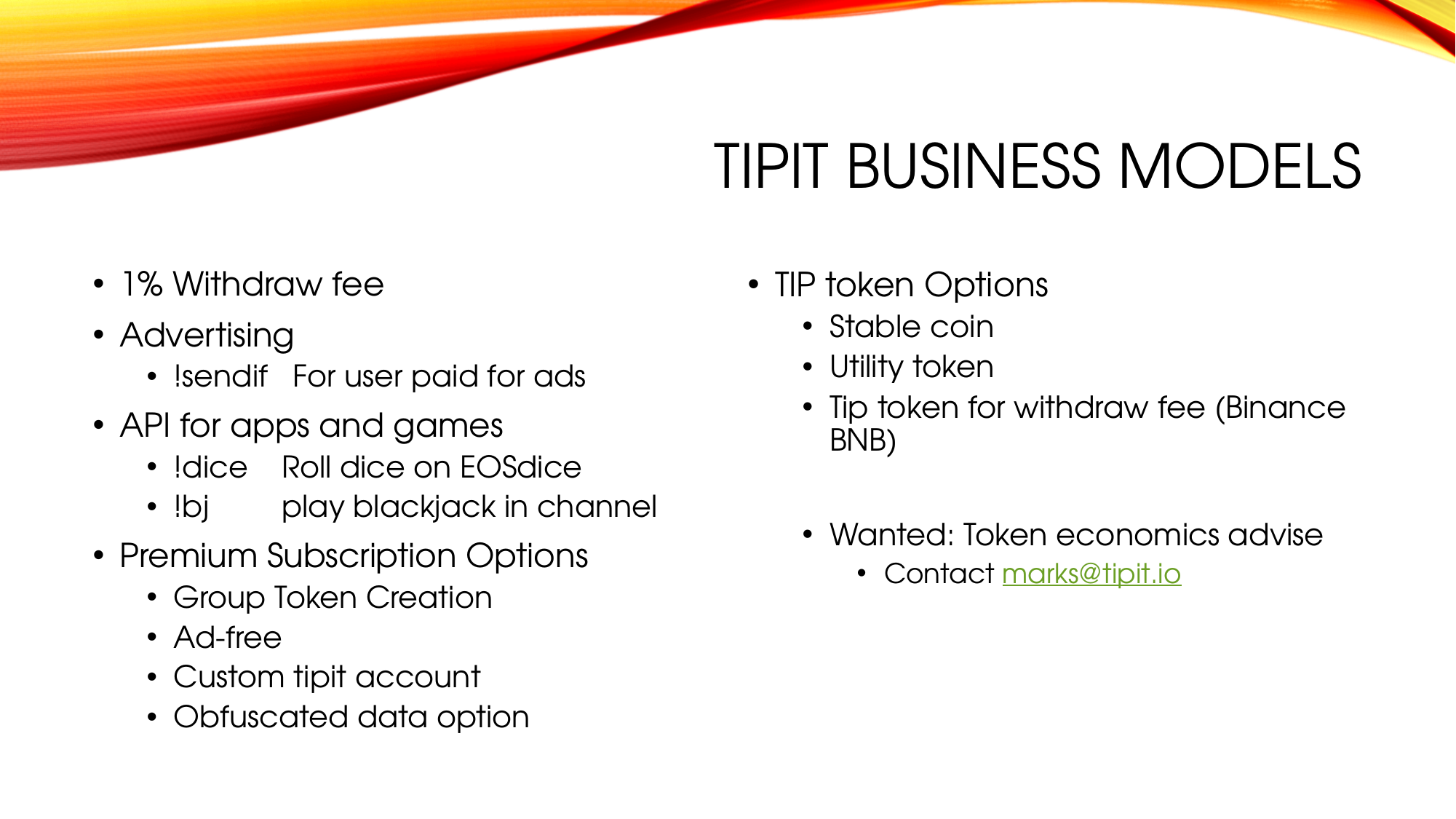

# Tipit Business Models
1% Withdraw fee
Advertising
!sendif   For user paid for ads
API for apps and games
!dice 	Roll dice on EOSdice
!bj	play blackjack in channel
Premium Subscription Options
Group Token Creation
Ad-free
Custom tipit account
Obfuscated data option

TIP token Options
Stable coin
Utility token
Tip token for withdraw fee (Binance BNB)

Wanted: Token economics advise
Contact marks@tipit.io